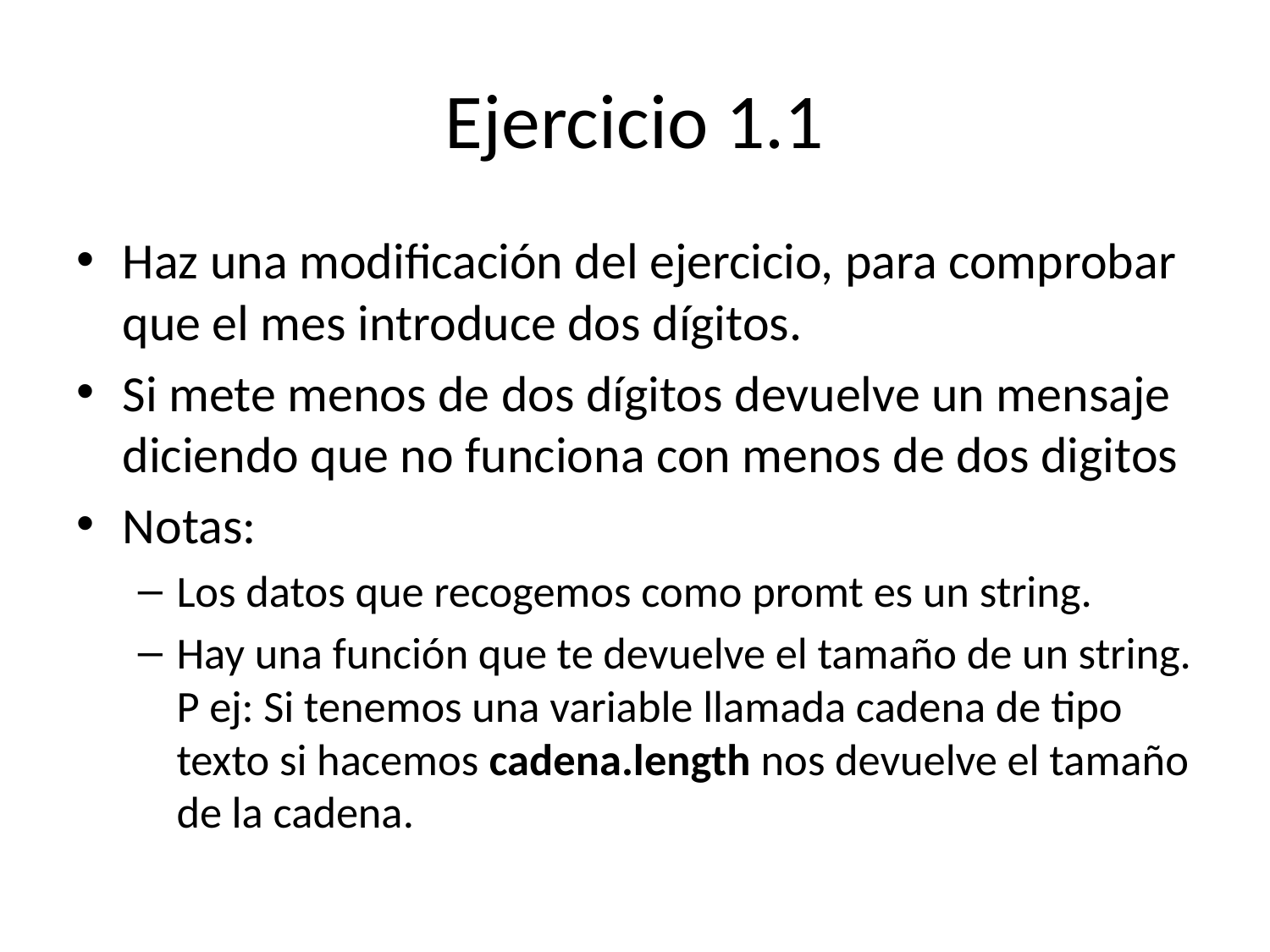

# Ejercicio 1.1
Haz una modificación del ejercicio, para comprobar que el mes introduce dos dígitos.
Si mete menos de dos dígitos devuelve un mensaje diciendo que no funciona con menos de dos digitos
Notas:
Los datos que recogemos como promt es un string.
Hay una función que te devuelve el tamaño de un string. P ej: Si tenemos una variable llamada cadena de tipo texto si hacemos cadena.length nos devuelve el tamaño de la cadena.